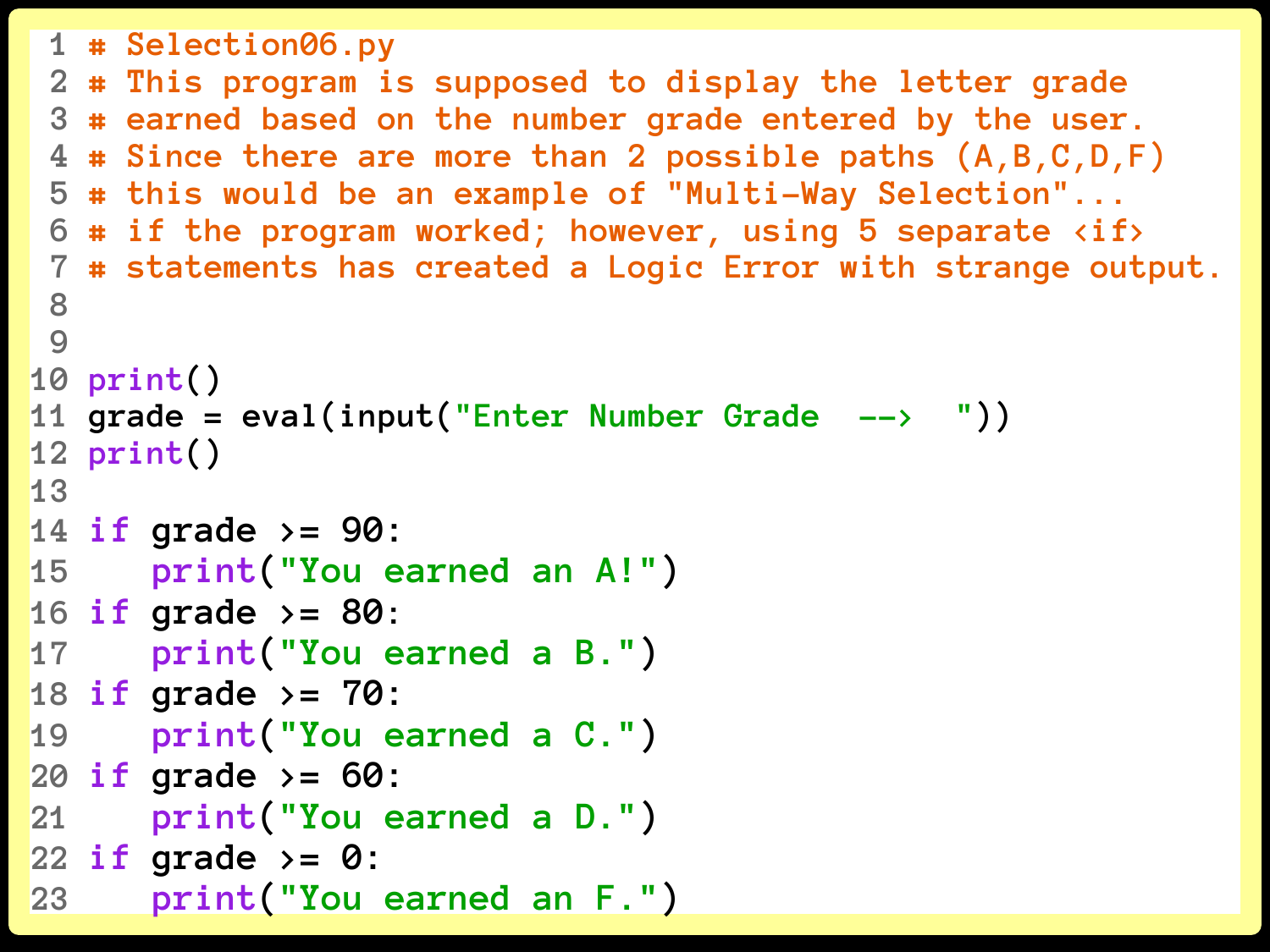

1 # Selection06.py
 2 # This program is supposed to display the letter grade
 3 # earned based on the number grade entered by the user.
 4 # Since there are more than 2 possible paths (A,B,C,D,F)
 5 # this would be an example of "Multi-Way Selection"...
 6 # if the program worked; however, using 5 separate <if>
 7 # statements has created a Logic Error with strange output.
 8
 9
10 print()
11 grade = eval(input("Enter Number Grade  -->  "))
12 print()
13
14 if grade >= 90:
15    print("You earned an A!")
16 if grade >= 80:
17    print("You earned a B.")
18 if grade >= 70:
19    print("You earned a C.")
20 if grade >= 60:
21    print("You earned a D.")
22 if grade >= 0:
23    print("You earned an F.")